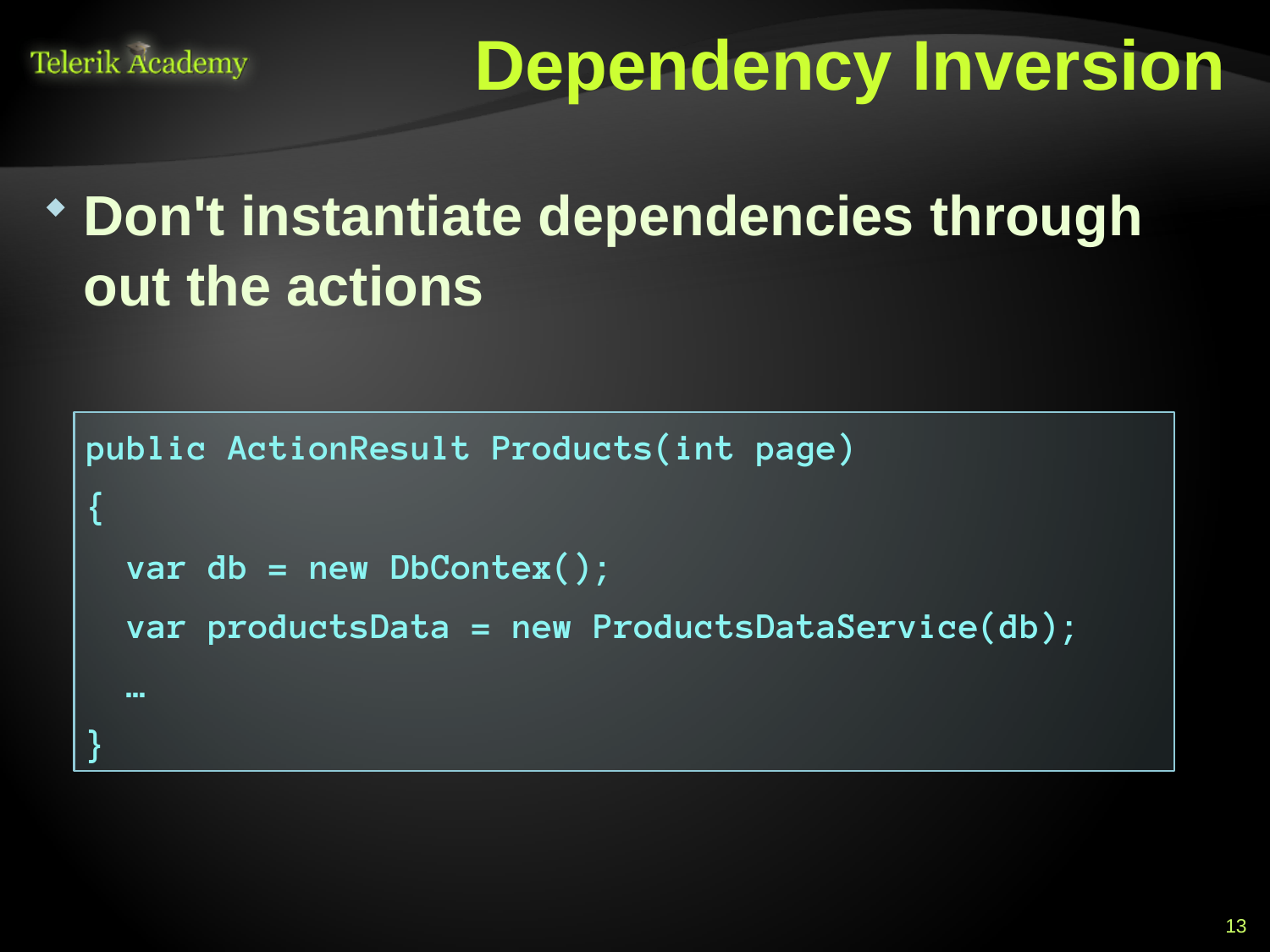

# Dependency Inversion
Don't instantiate dependencies through out the actions

public ActionResult Products(int page)
{
  var db = new DbContex();
  var productsData = new ProductsDataService(db);
  …
}
13